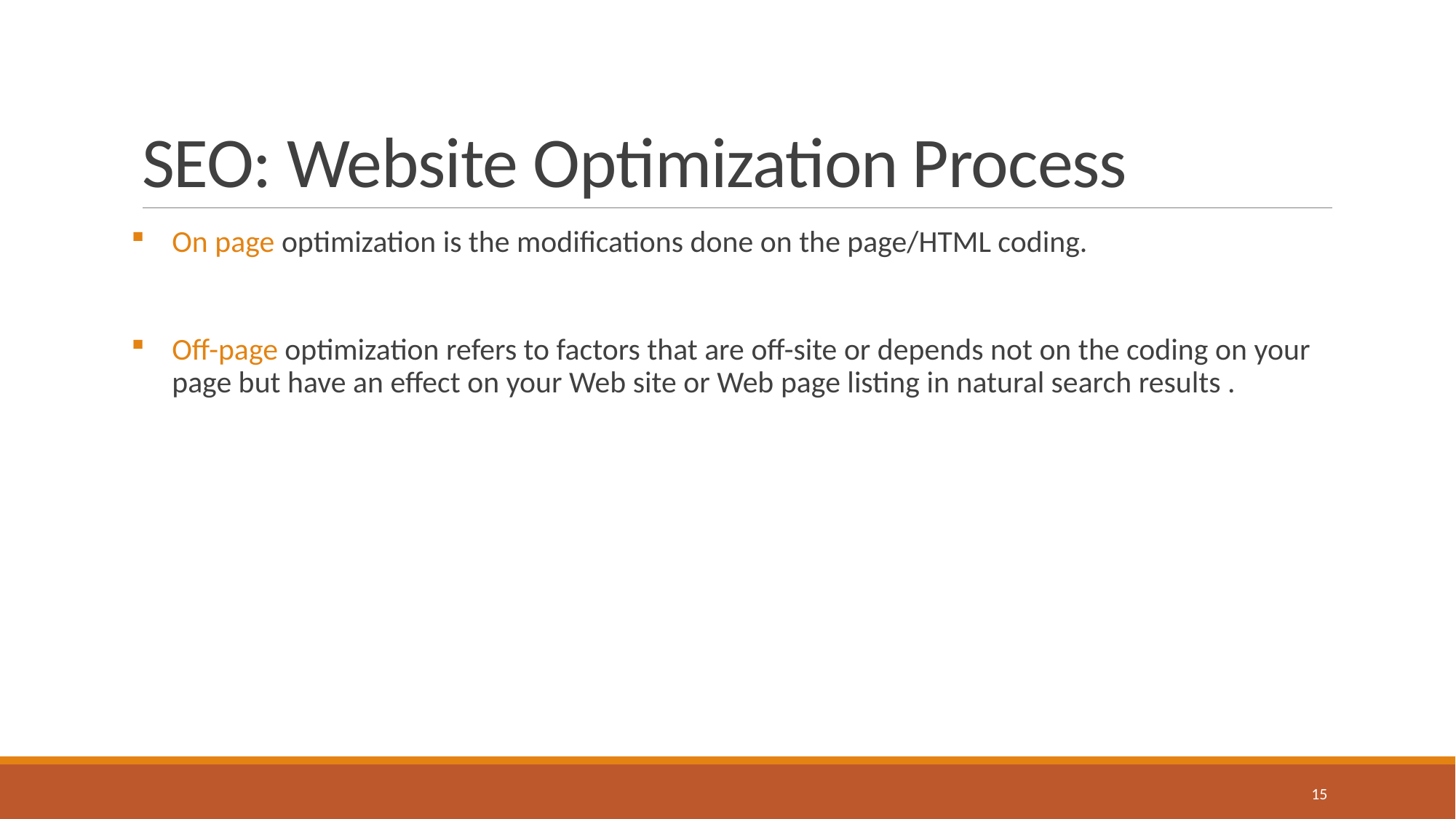

# SEO: Website Optimization Process
On page optimization is the modifications done on the page/HTML coding.

Off-page optimization refers to factors that are off-site or depends not on the coding on your page but have an effect on your Web site or Web page listing in natural search results .

15